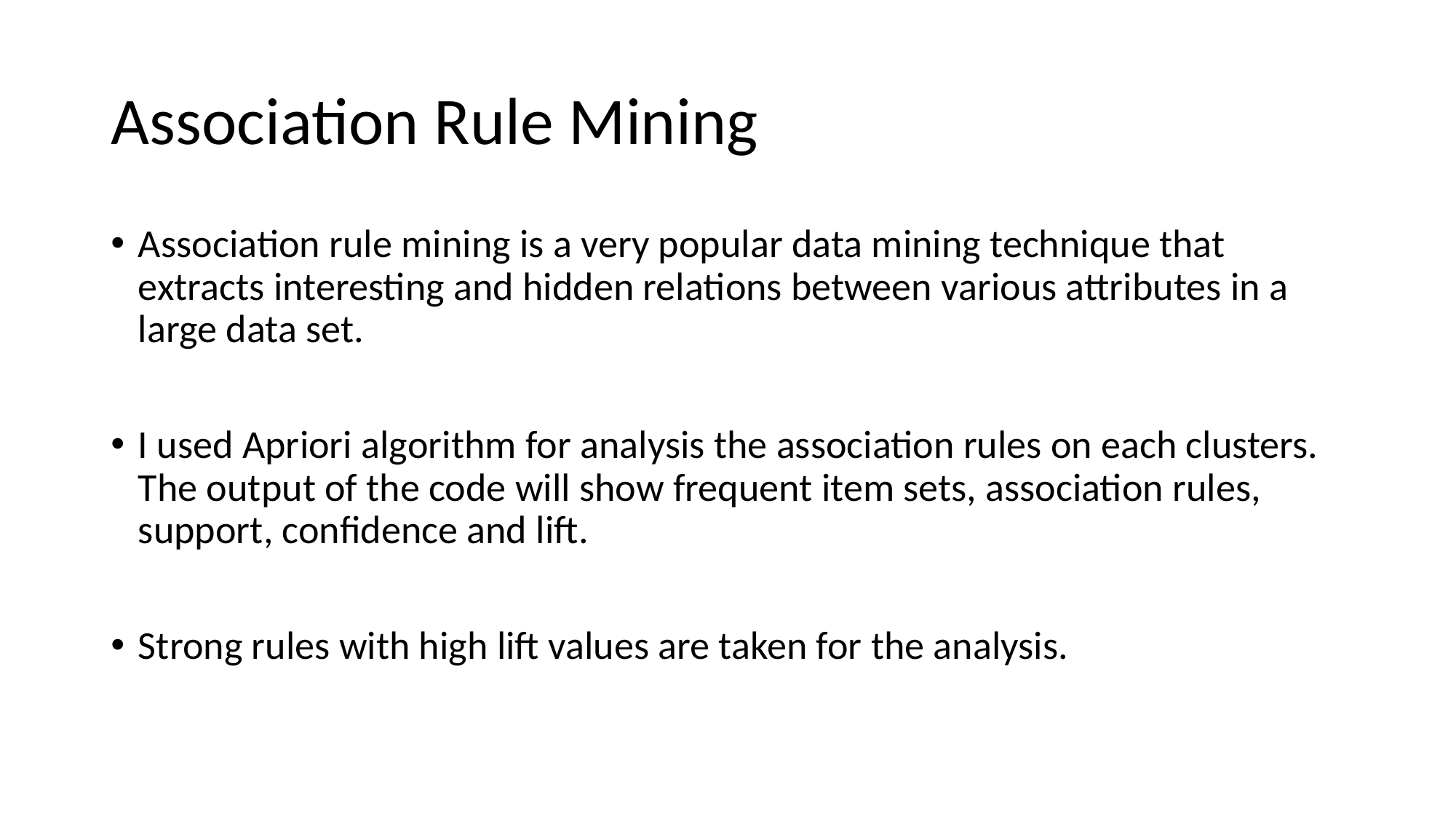

# Association Rule Mining
Association rule mining is a very popular data mining technique that extracts interesting and hidden relations between various attributes in a large data set.

I used Apriori algorithm for analysis the association rules on each clusters. The output of the code will show frequent item sets, association rules, support, confidence and lift.

Strong rules with high lift values are taken for the analysis.